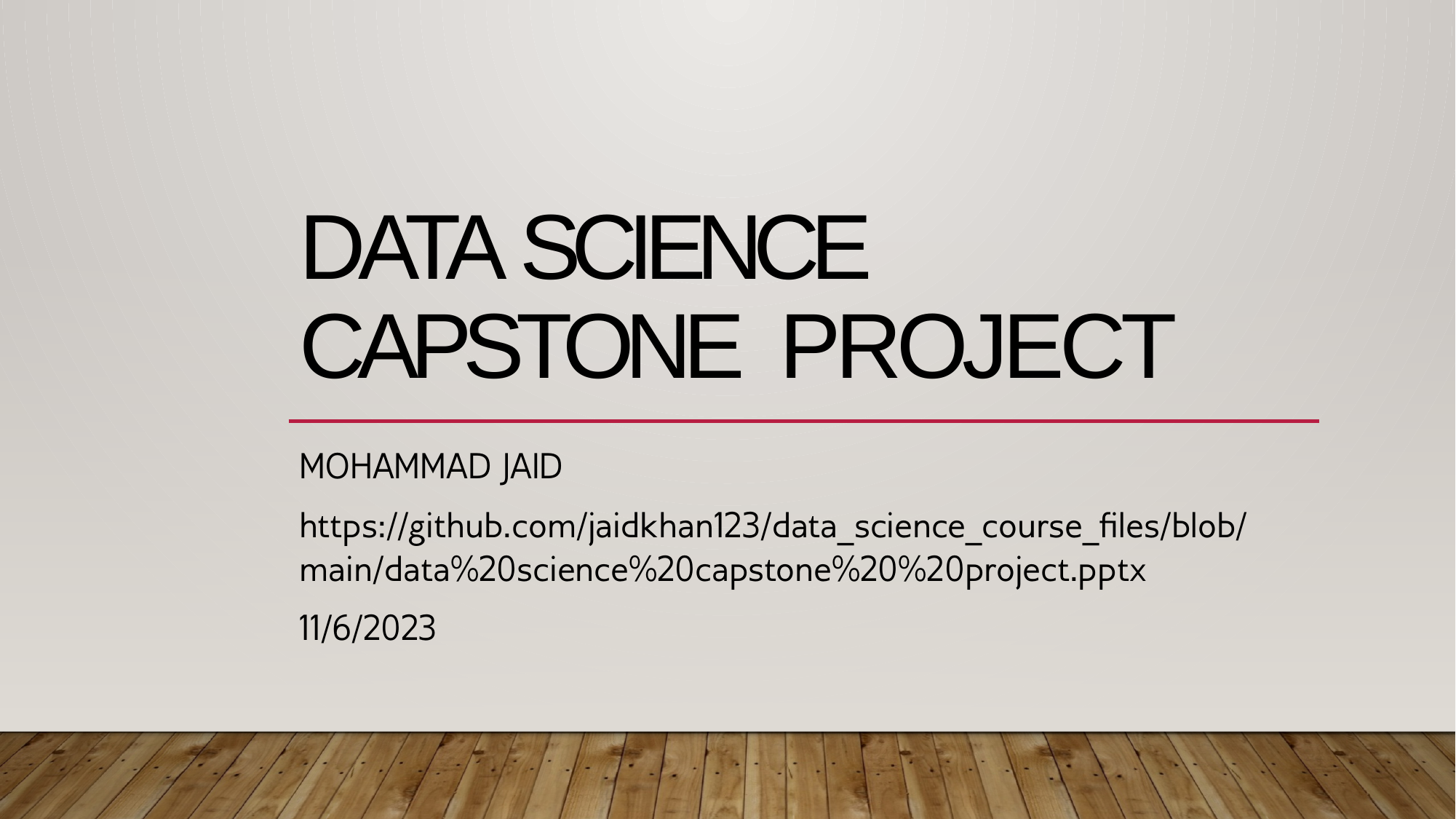

# Data Science Capstone  Project
Mohammad jaid
https://github.com/jaidkhan123/data_science_course_files/blob/main/data%20science%20capstone%20%20project.pptx
11/6/2023